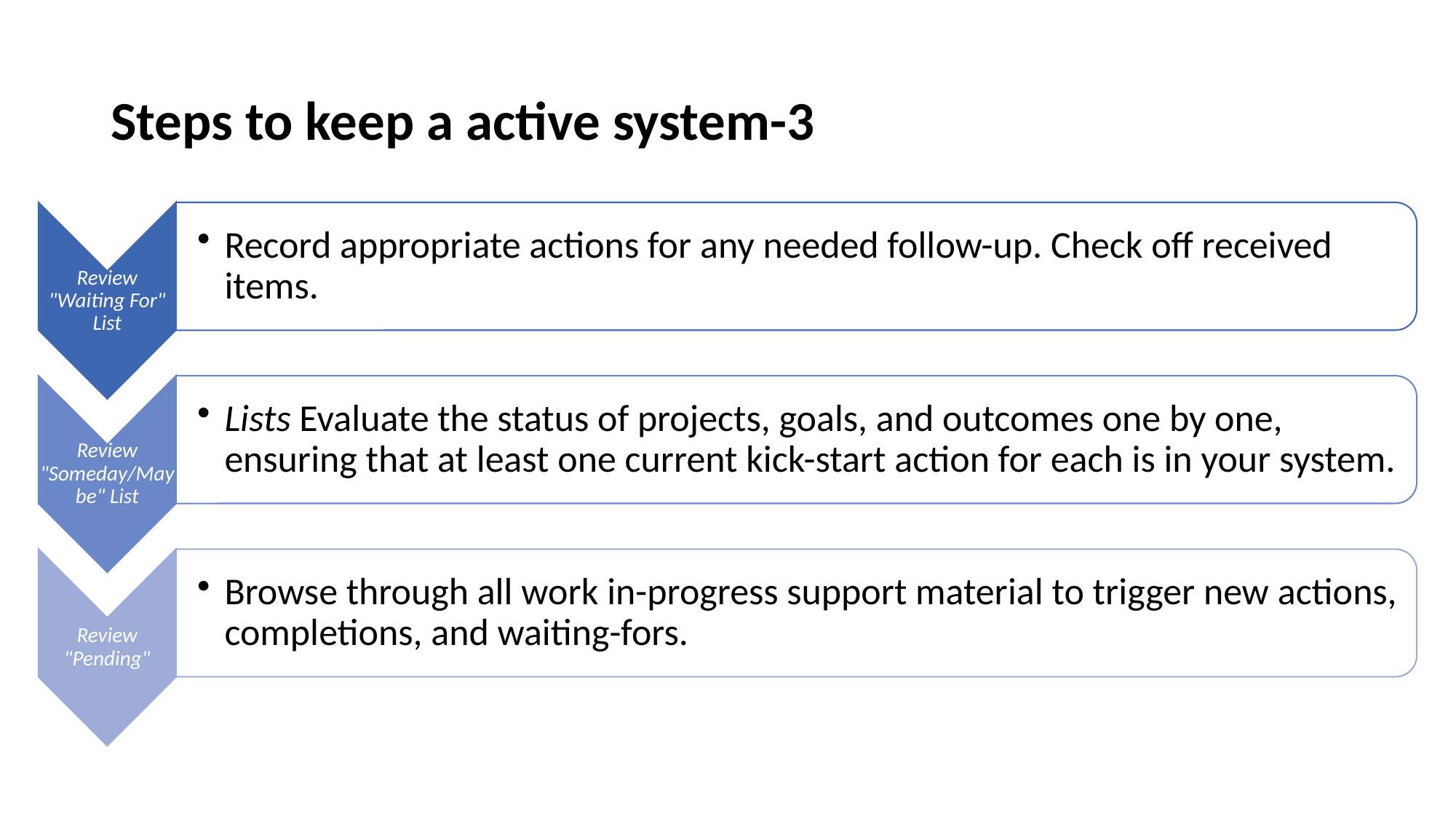

# Steps to keep a active system-3
Review "Waiting For" List
Record appropriate actions for any needed follow-up. Check off received items.
Review "Someday/Maybe" List
Lists Evaluate the status of projects, goals, and outcomes one by one, ensuring that at least one current kick-start action for each is in your system.
Review "Pending"
Browse through all work in-progress support material to trigger new actions, completions, and waiting-fors.